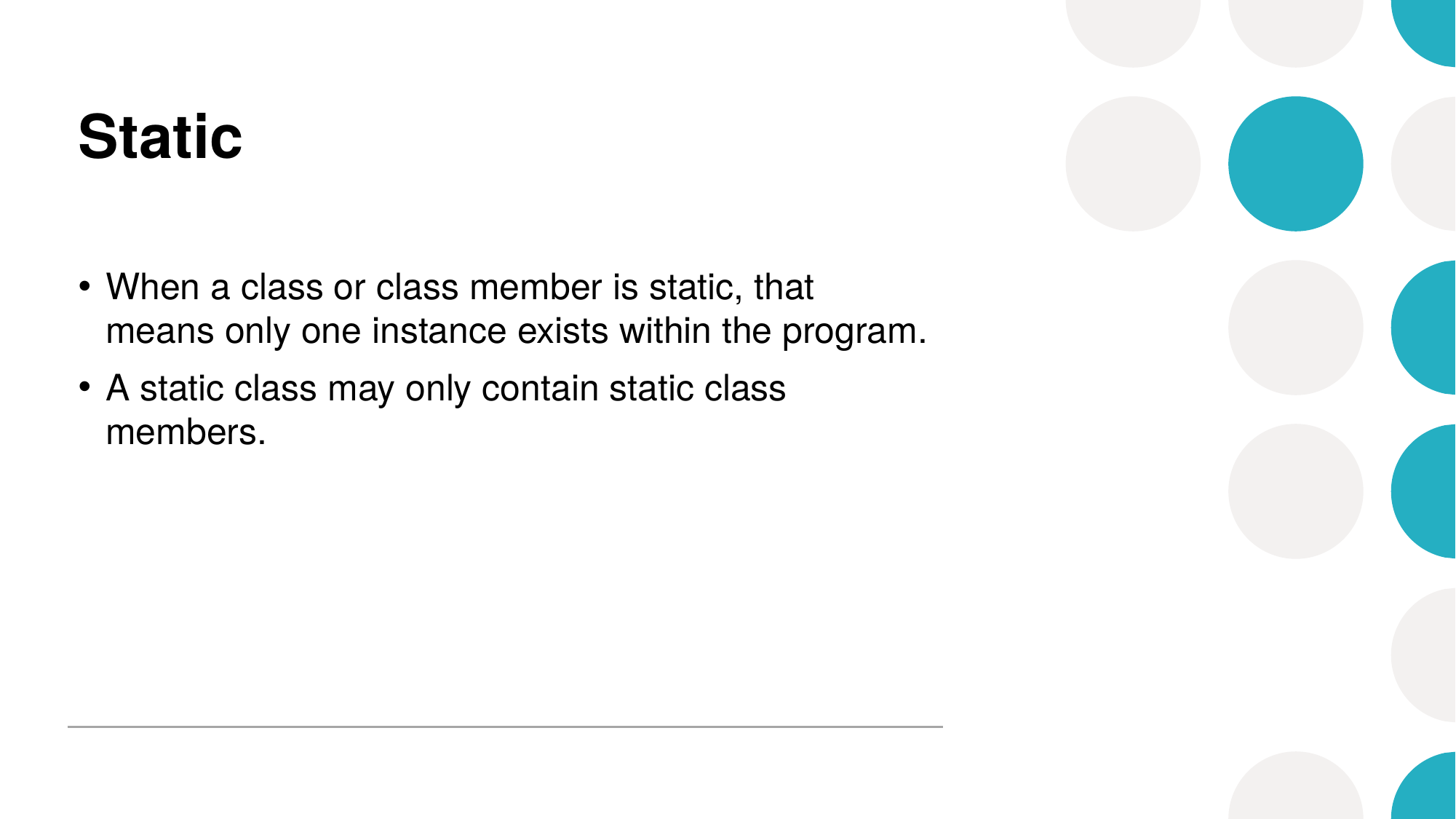

# Static
When a class or class member is static, that means only one instance exists within the program.
A static class may only contain static class members.